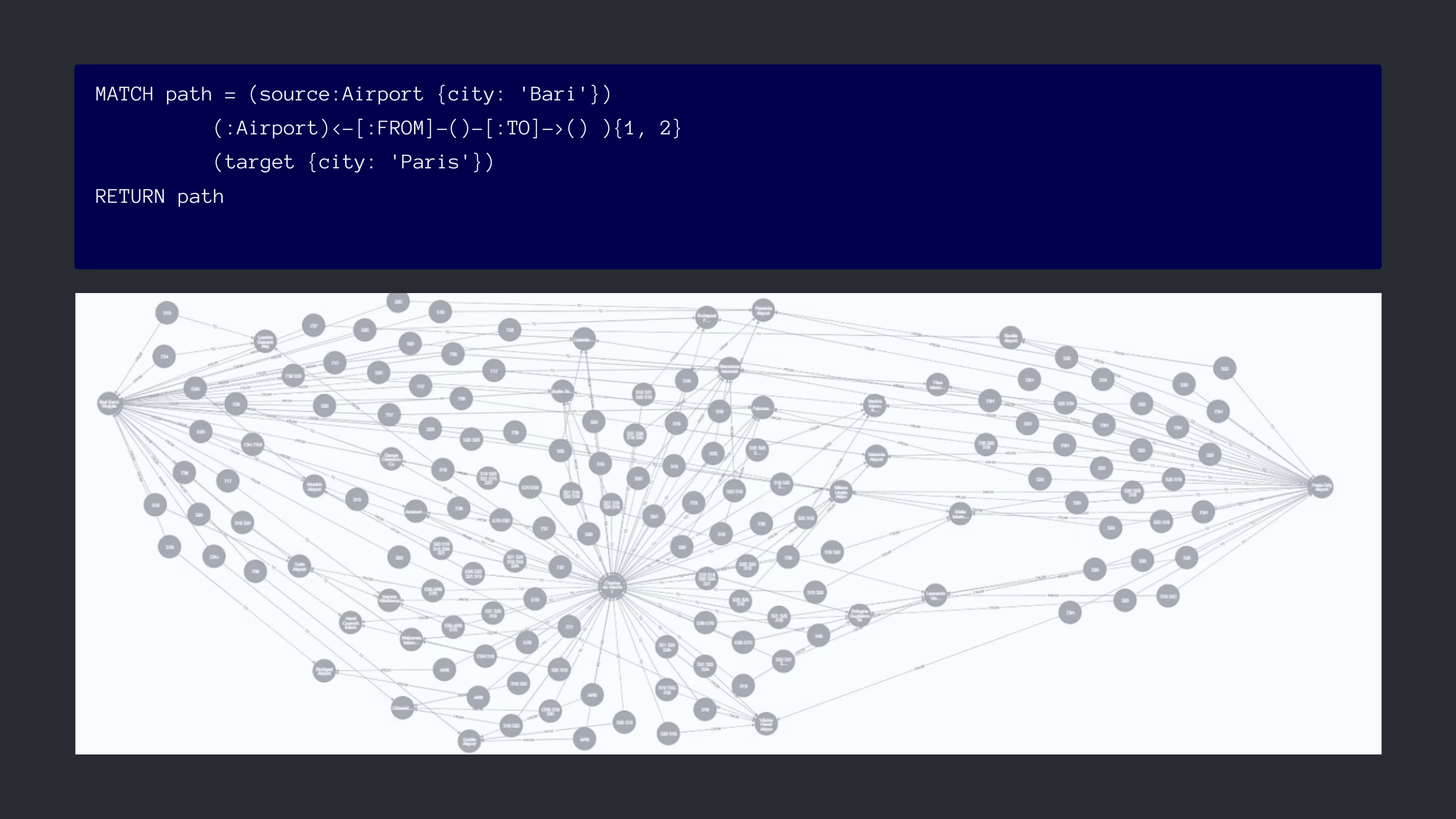

MATCH path = (source:Airport {city: 'Bari'})
          (:Airport)<-[:FROM]-()-[:TO]->() ){1, 2}
          (target {city: 'Paris'})
RETURN path